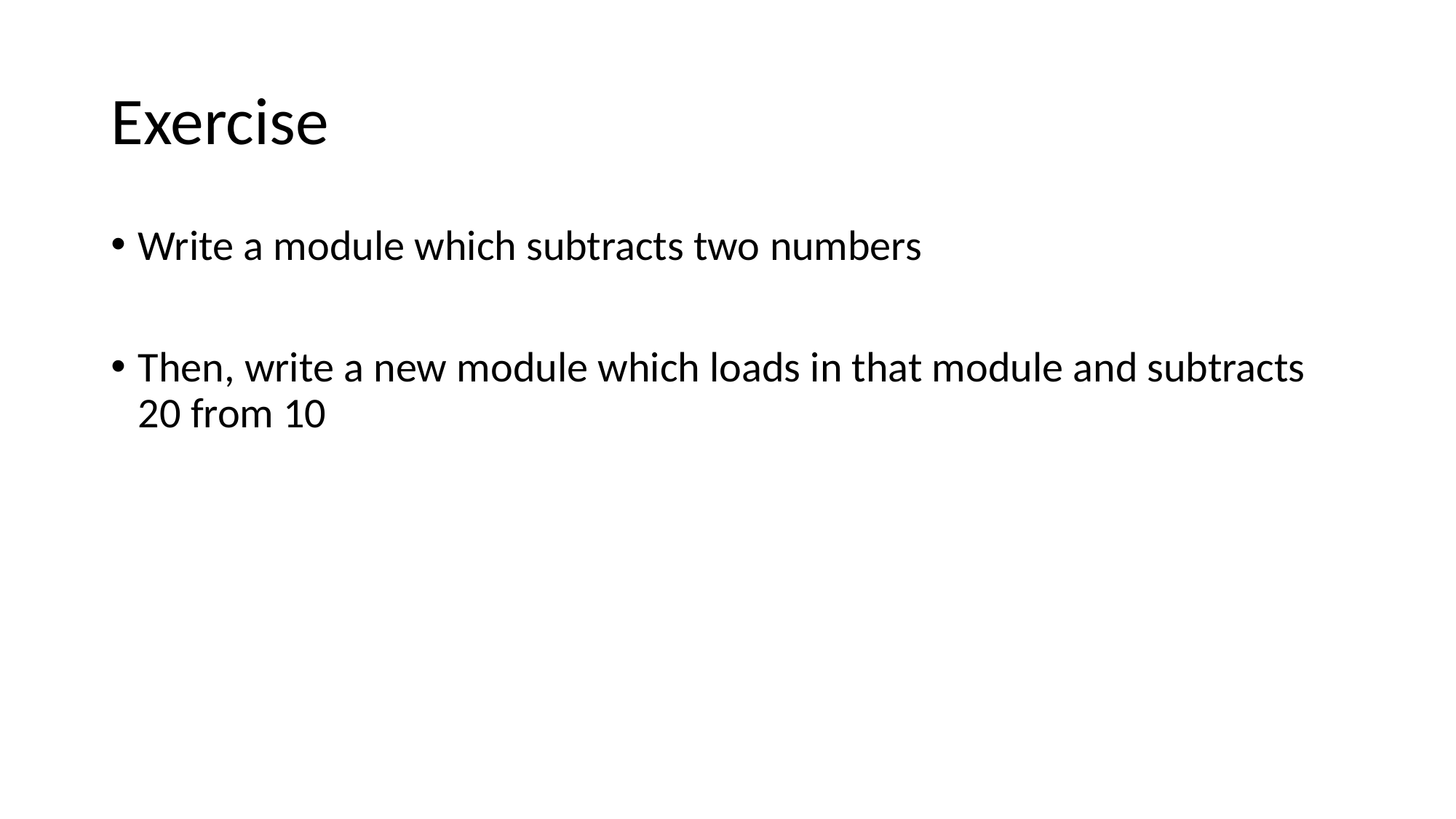

# Exercise
Write a module which subtracts two numbers

Then, write a new module which loads in that module and subtracts 20 from 10